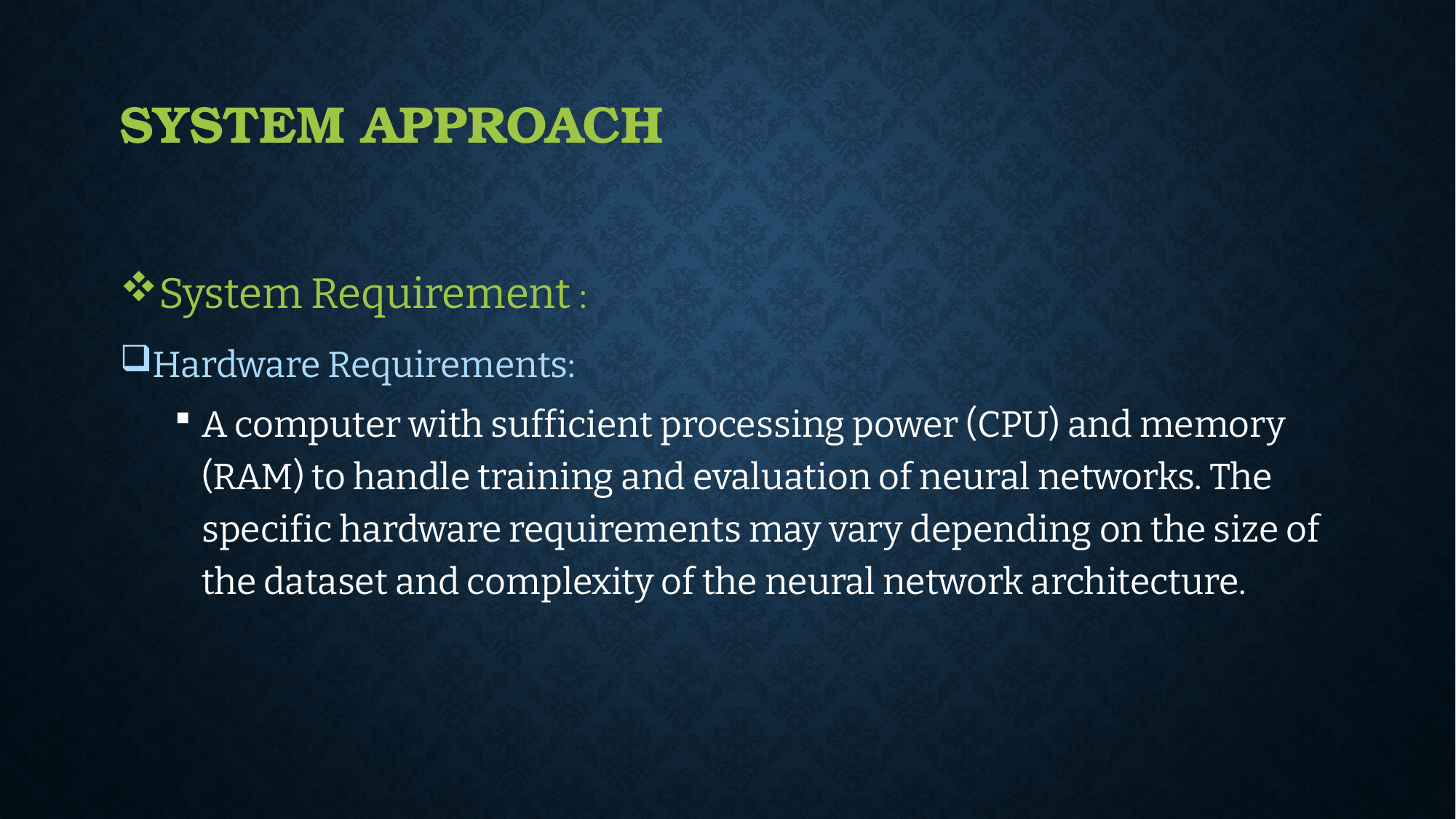

# System approach
System Requirement :
Hardware Requirements:
A computer with sufficient processing power (CPU) and memory (RAM) to handle training and evaluation of neural networks. The specific hardware requirements may vary depending on the size of the dataset and complexity of the neural network architecture.